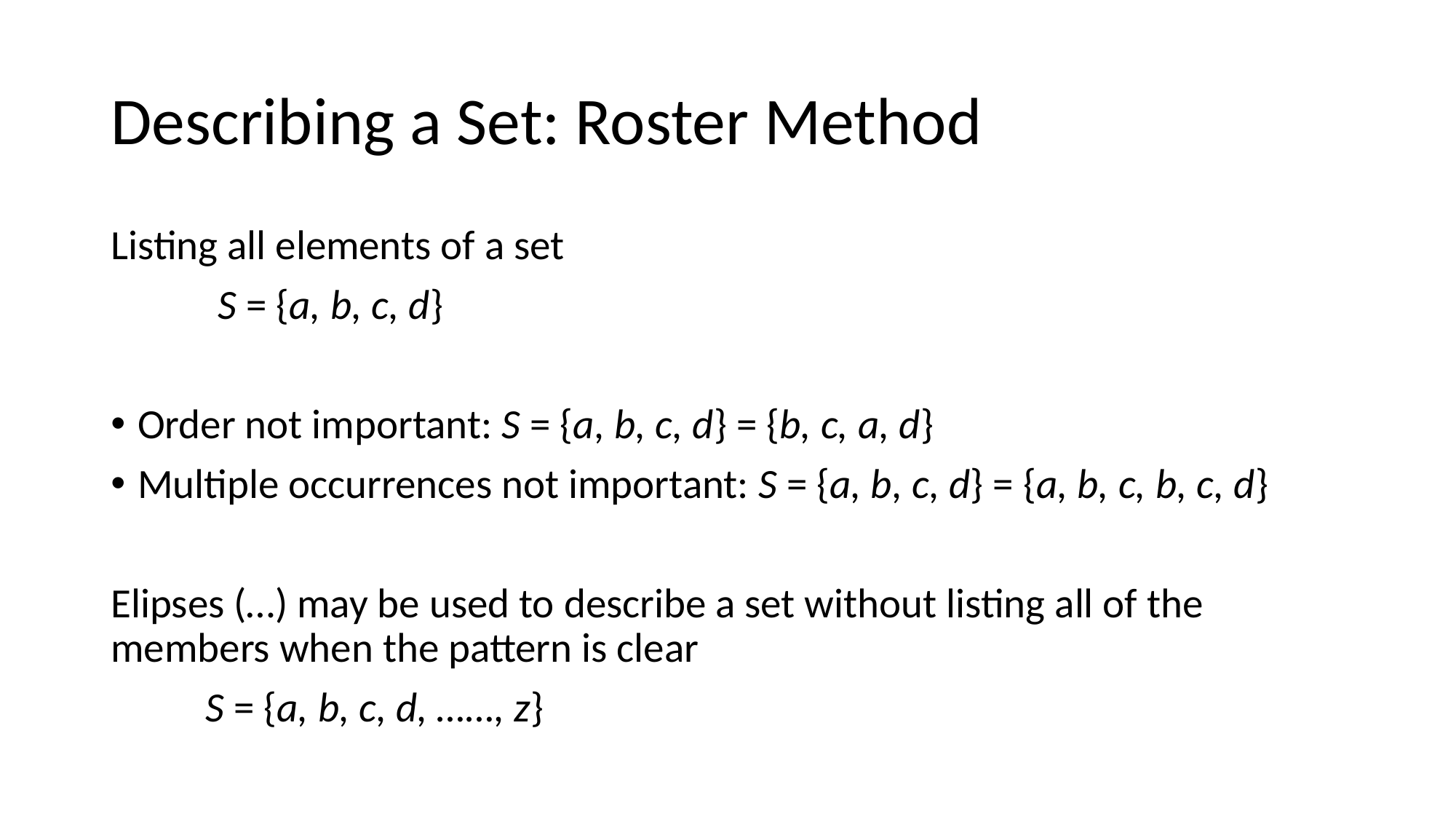

# Describing a Set: Roster Method
Listing all elements of a set
	S = {a, b, c, d}

Order not important: S = {a, b, c, d} = {b, c, a, d}
Multiple occurrences not important: S = {a, b, c, d} = {a, b, c, b, c, d}

Elipses (…) may be used to describe a set without listing all of the members when the pattern is clear
          S = {a, b, c, d, ……, z}